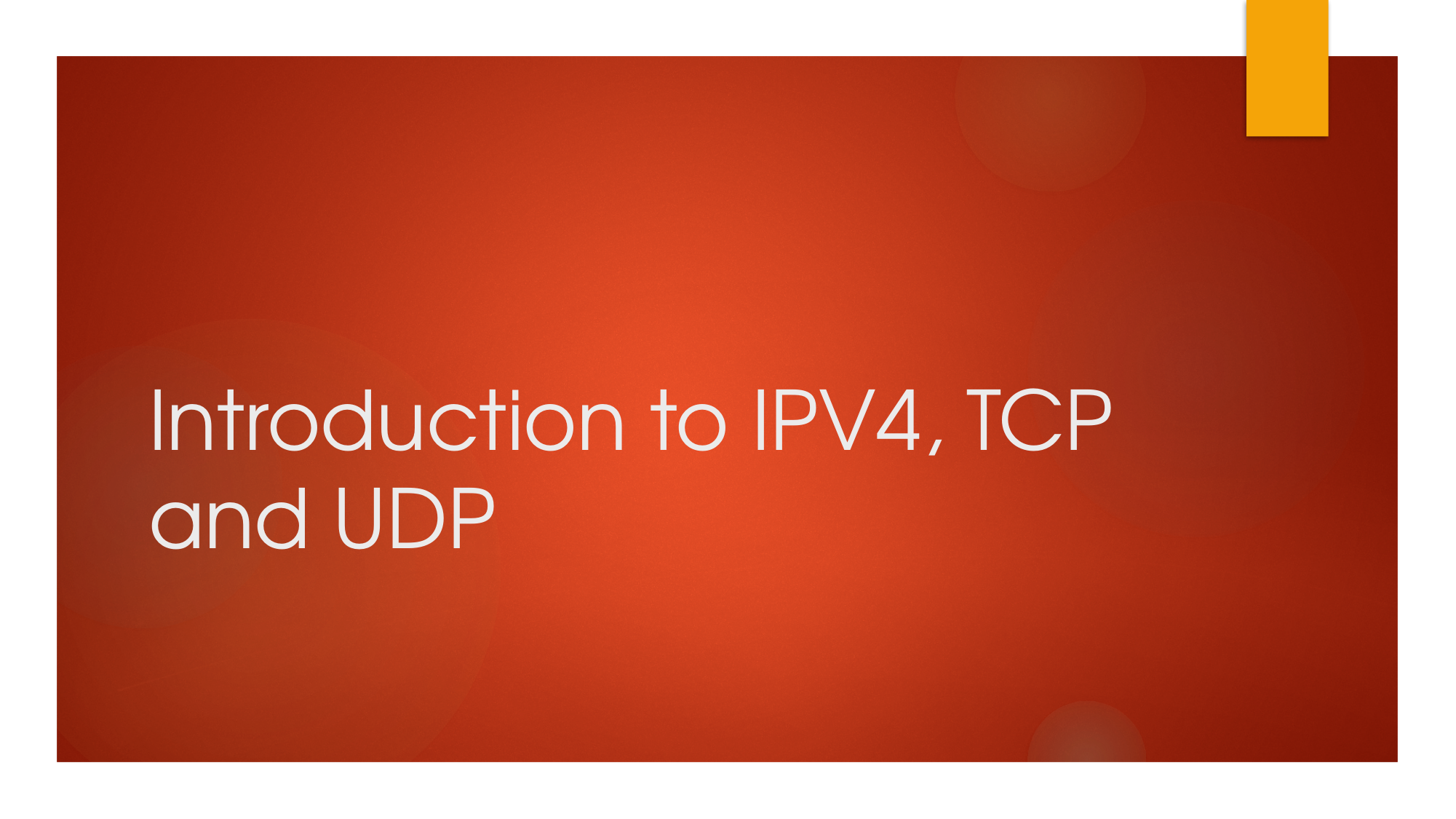

# Introduction to IPV4, TCP and UDP